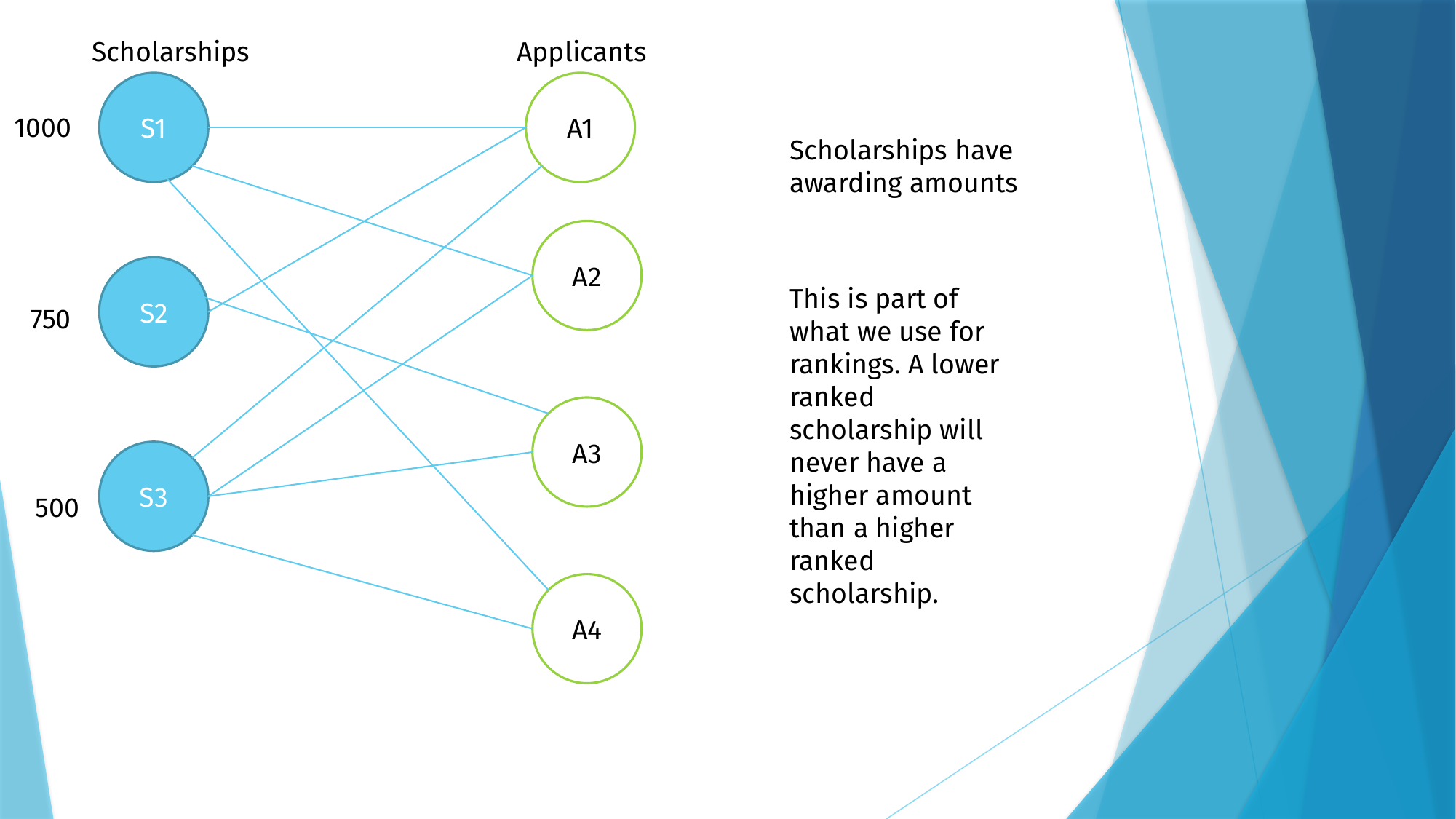

Scholarships
Applicants
S1
A1
1000
Scholarships have awarding amounts
A2
S2
This is part of what we use for rankings. A lower ranked scholarship will never have a higher amount than a higher ranked scholarship.
750
A3
S3
500
A4